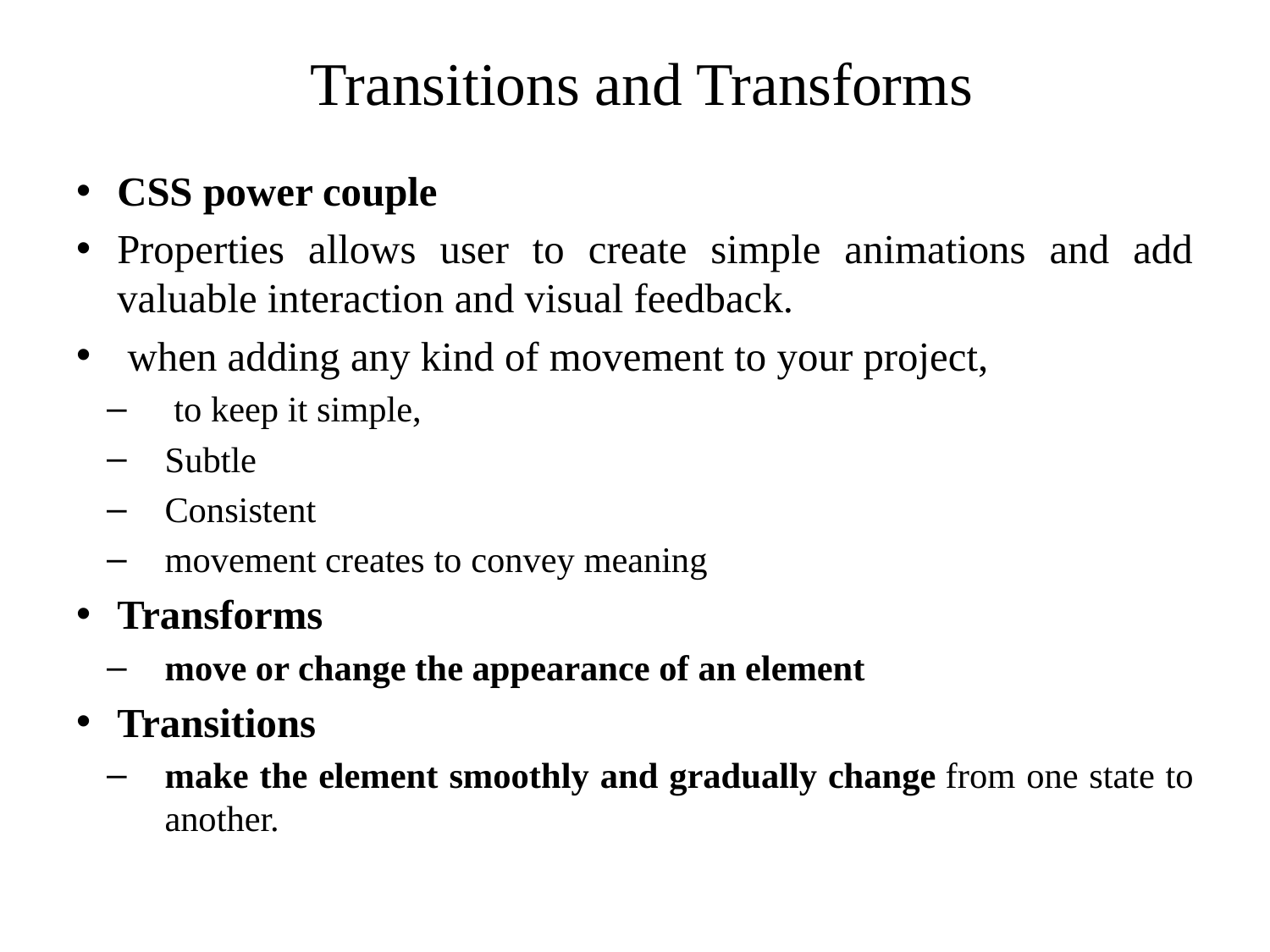

# Transitions and Transforms
CSS power couple
Properties allows user to create simple animations and add valuable interaction and visual feedback.
 when adding any kind of movement to your project,
 to keep it simple,
Subtle
Consistent
movement creates to convey meaning
Transforms
move or change the appearance of an element
Transitions
make the element smoothly and gradually change from one state to another.